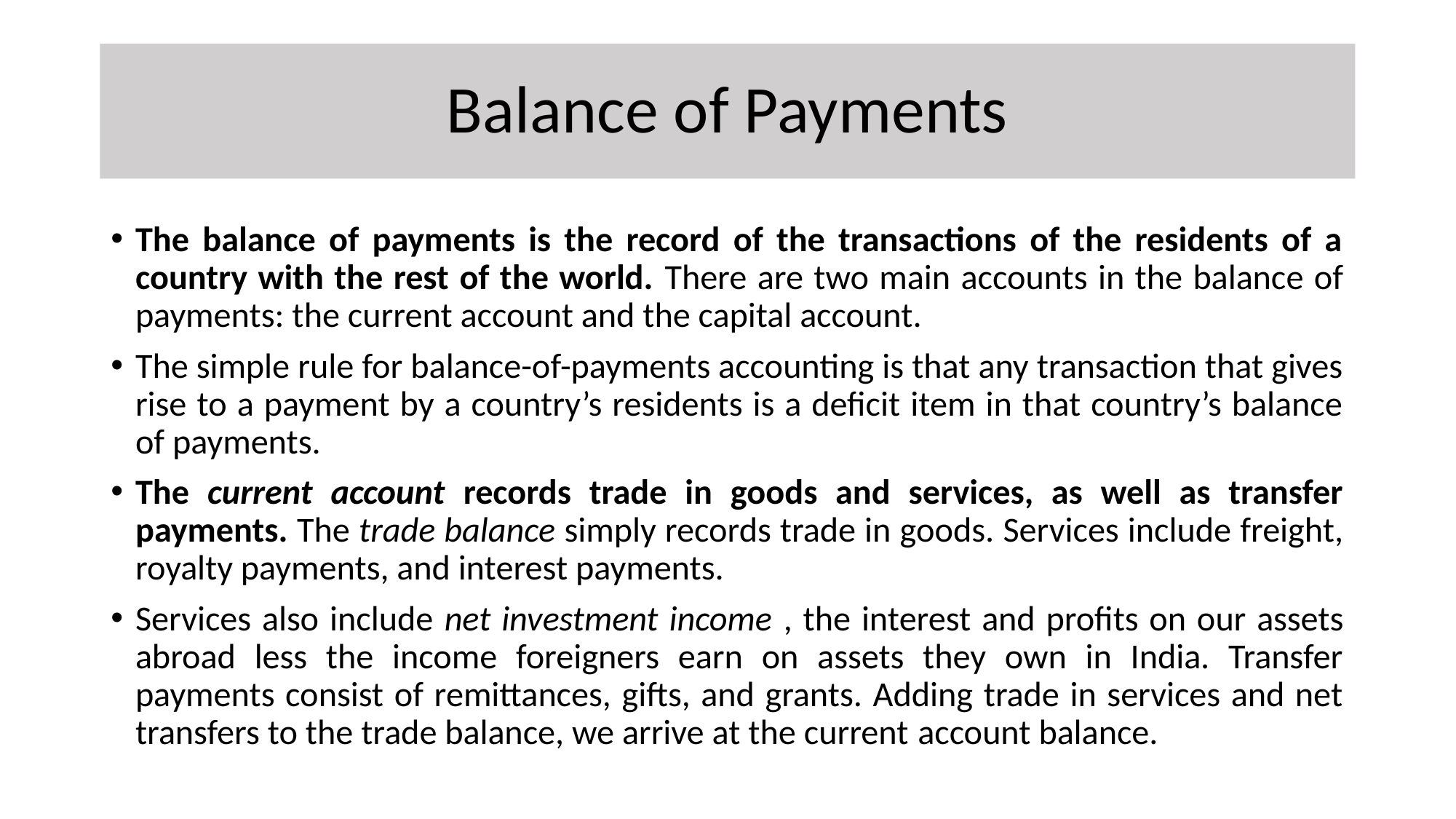

# Balance of Payments
The balance of payments is the record of the transactions of the residents of a country with the rest of the world. There are two main accounts in the balance of payments: the current account and the capital account.
The simple rule for balance-of-payments accounting is that any transaction that gives rise to a payment by a country’s residents is a deficit item in that country’s balance of payments.
The current account records trade in goods and services, as well as transfer payments. The trade balance simply records trade in goods. Services include freight, royalty payments, and interest payments.
Services also include net investment income , the interest and profits on our assets abroad less the income foreigners earn on assets they own in India. Transfer payments consist of remittances, gifts, and grants. Adding trade in services and net transfers to the trade balance, we arrive at the current account balance.